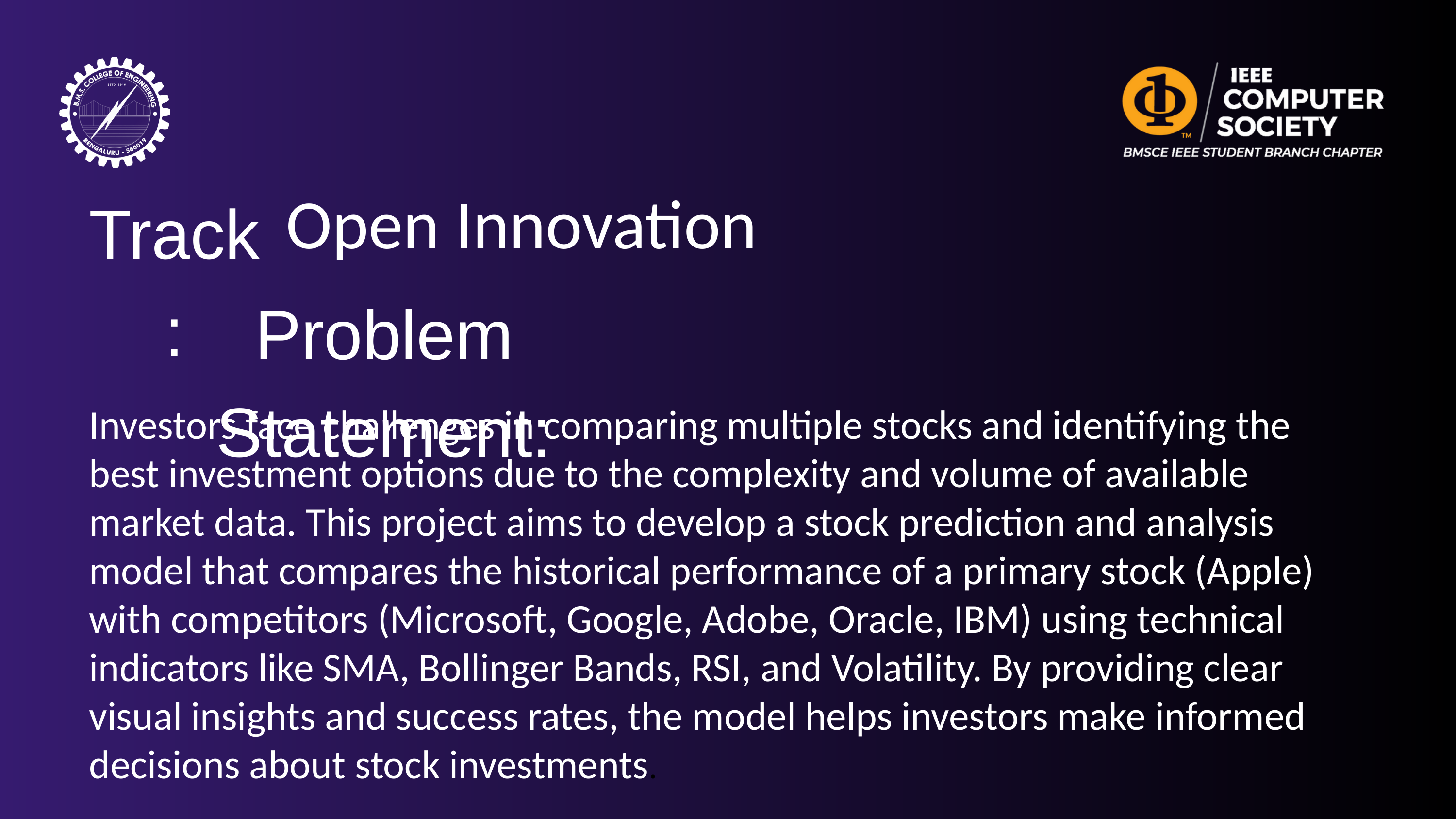

Track:
Open Innovation
Problem Statement:
Investors face challenges in comparing multiple stocks and identifying the best investment options due to the complexity and volume of available market data. This project aims to develop a stock prediction and analysis model that compares the historical performance of a primary stock (Apple) with competitors (Microsoft, Google, Adobe, Oracle, IBM) using technical indicators like SMA, Bollinger Bands, RSI, and Volatility. By providing clear visual insights and success rates, the model helps investors make informed decisions about stock investments.